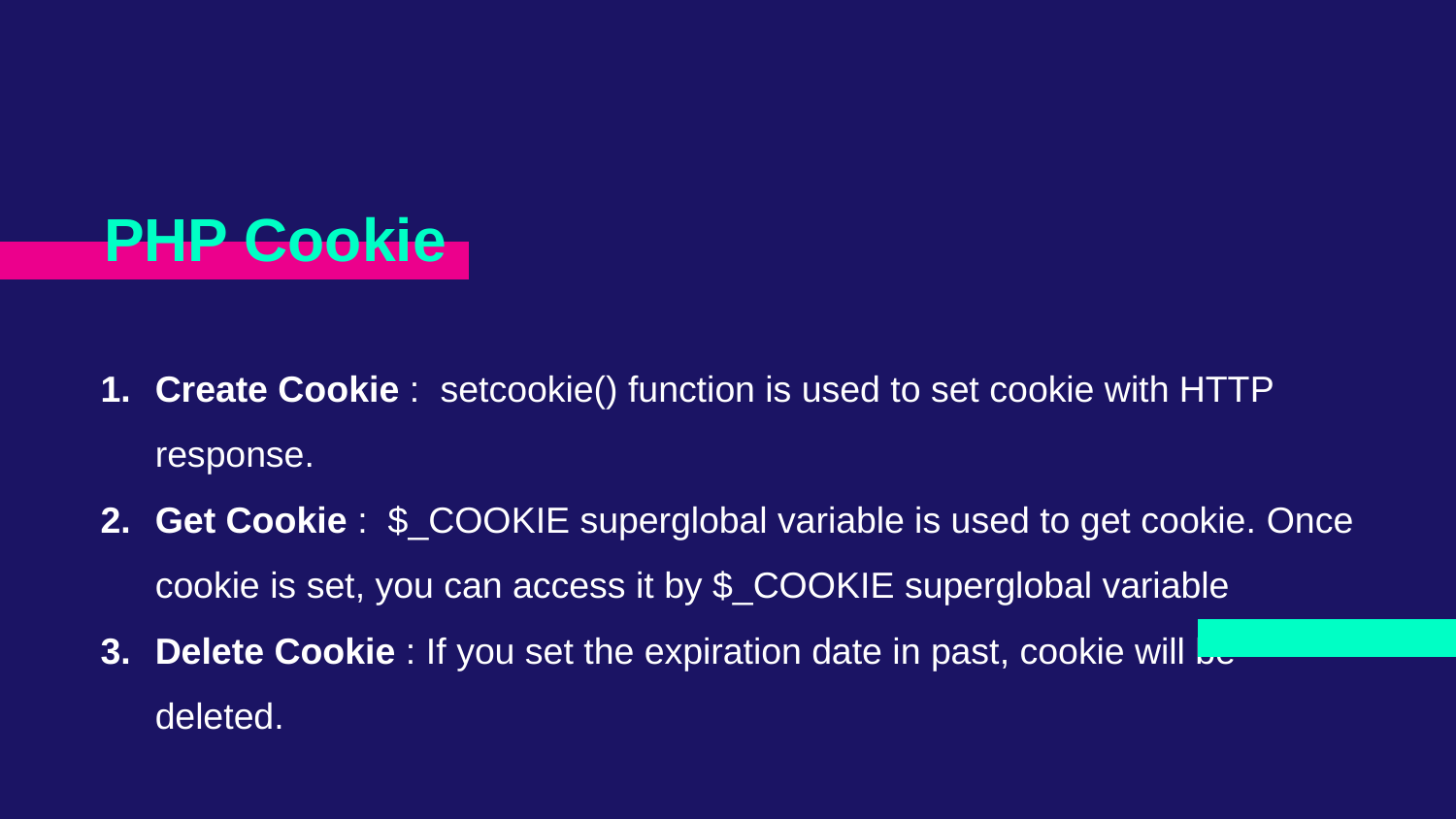

# PHP Cookie
Create Cookie :  setcookie() function is used to set cookie with HTTP response.
Get Cookie :  $_COOKIE superglobal variable is used to get cookie. Once cookie is set, you can access it by $_COOKIE superglobal variable
Delete Cookie : If you set the expiration date in past, cookie will be deleted.